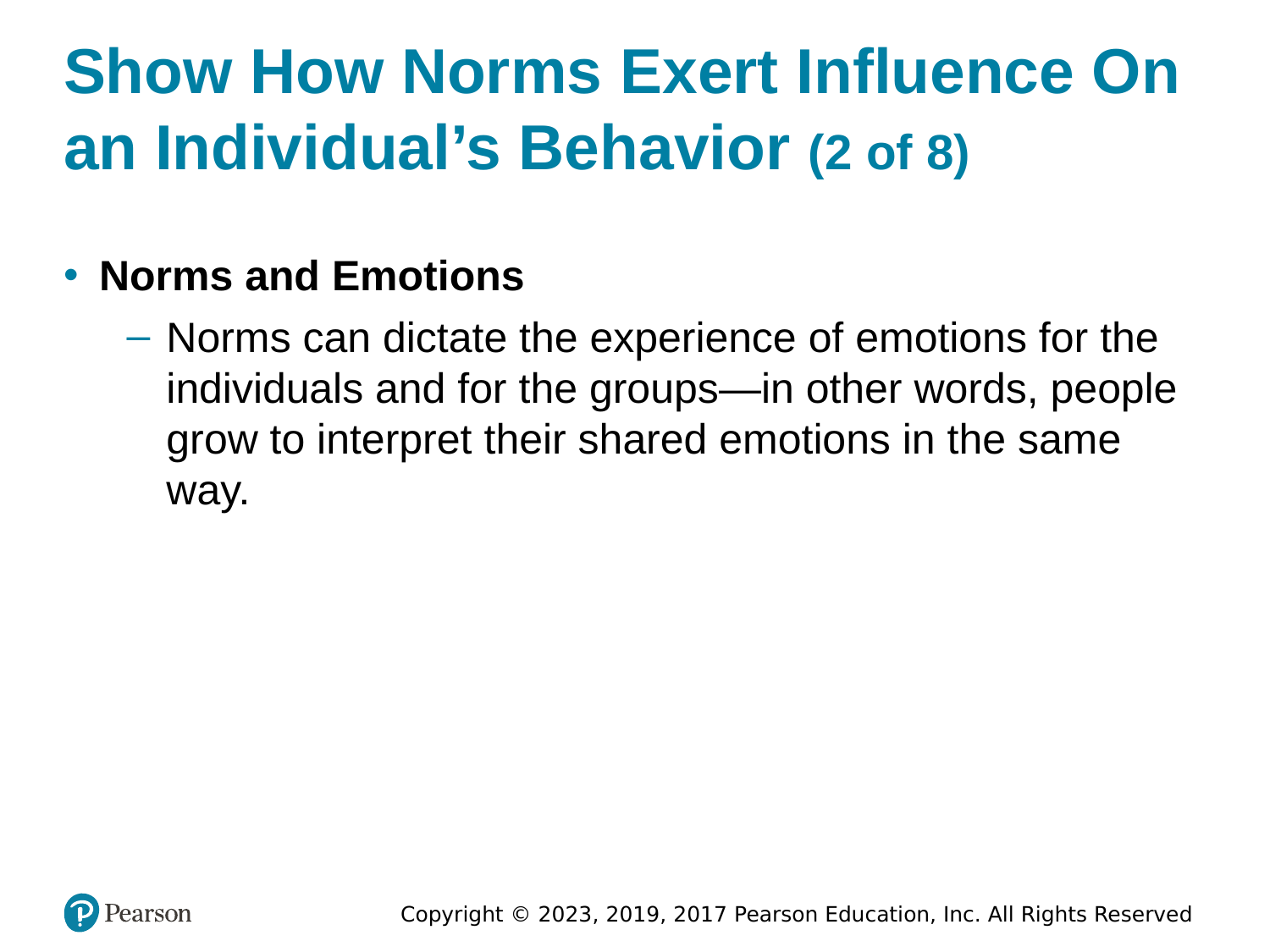

# Show How Norms Exert Influence On an Individual’s Behavior (2 of 8)
Norms and Emotions
Norms can dictate the experience of emotions for the individuals and for the groups—in other words, people grow to interpret their shared emotions in the same way.